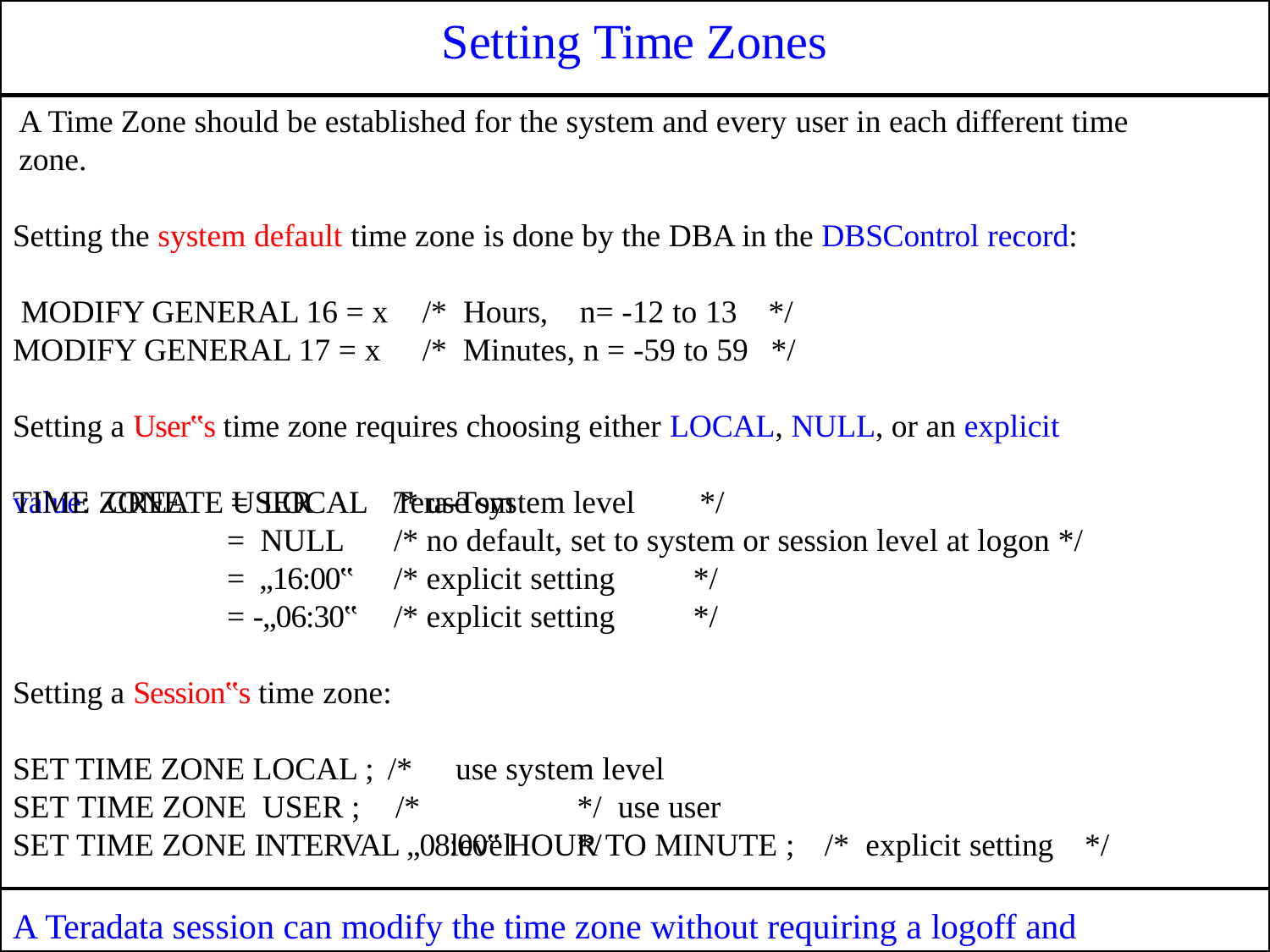

# Setting Time Zones

A Time Zone should be established for the system and every user in each different time zone.
Setting the system default time zone is done by the DBA in the DBSControl record:  MODIFY GENERAL 16 = x	/*  Hours,	n= -12 to 13	*/
MODIFY GENERAL 17 = x	/*  Minutes, n = -59 to 59	*/
Setting a User‟s time zone requires choosing either LOCAL, NULL, or an explicit value:  CREATE USER	Tera-Tom
TIME ZONE
= LOCAL
= NULL
= „16:00‟
= -„06:30‟
/* use system level	*/
/* no default, set to system or session level at logon */
/* explicit setting
/* explicit setting
*/
*/
Setting a Session‟s time zone:
SET TIME ZONE LOCAL ; /*
use system level		*/  use user level	*/
SET TIME ZONE  USER ;	/*
SET TIME ZONE INTERVAL „08:00‟ HOUR TO MINUTE ;	/*  explicit setting	*/

A Teradata session can modify the time zone without requiring a logoff and logon